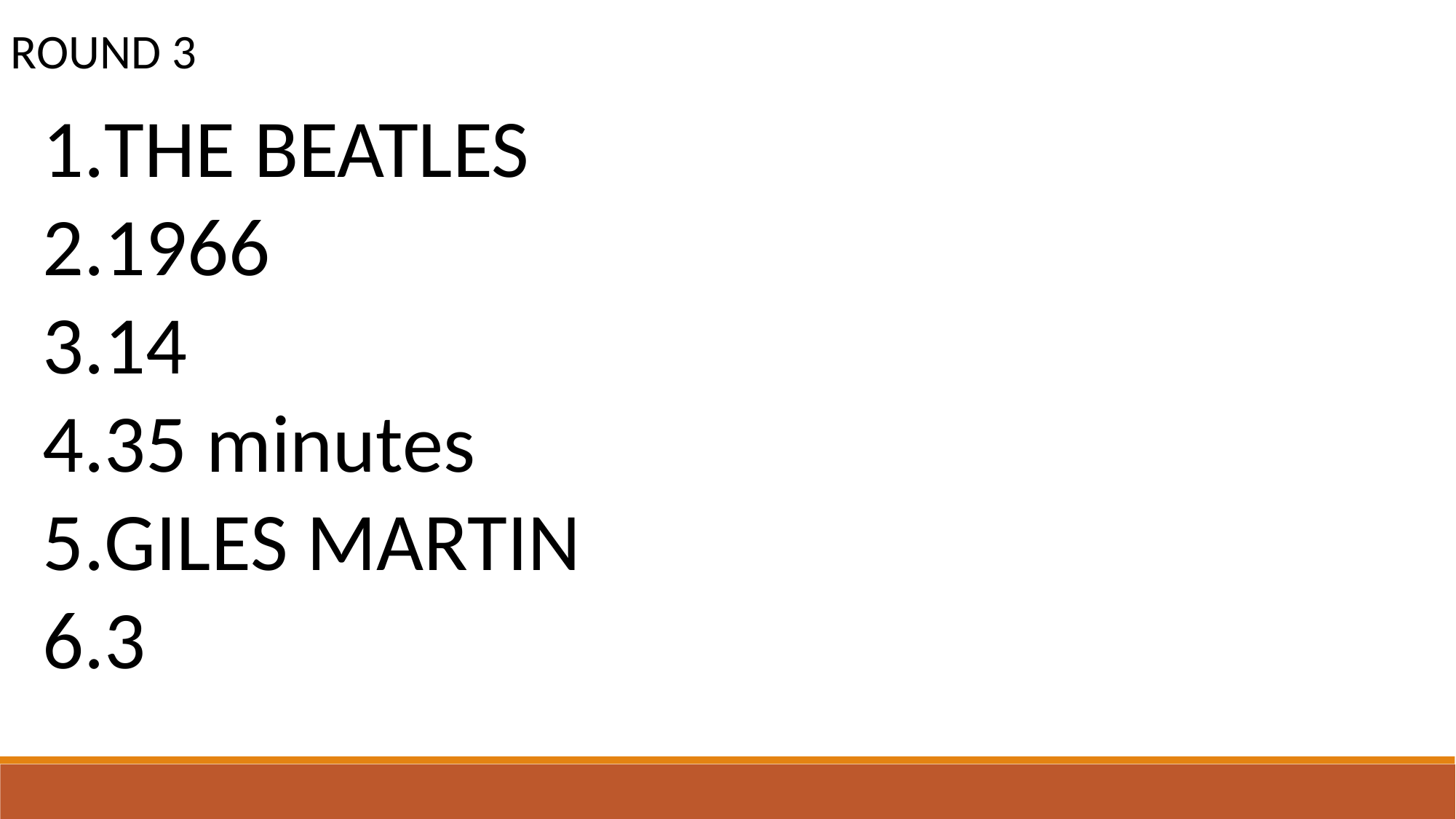

ROUND 3
THE BEATLES
1966
14
35 minutes
GILES MARTIN
3